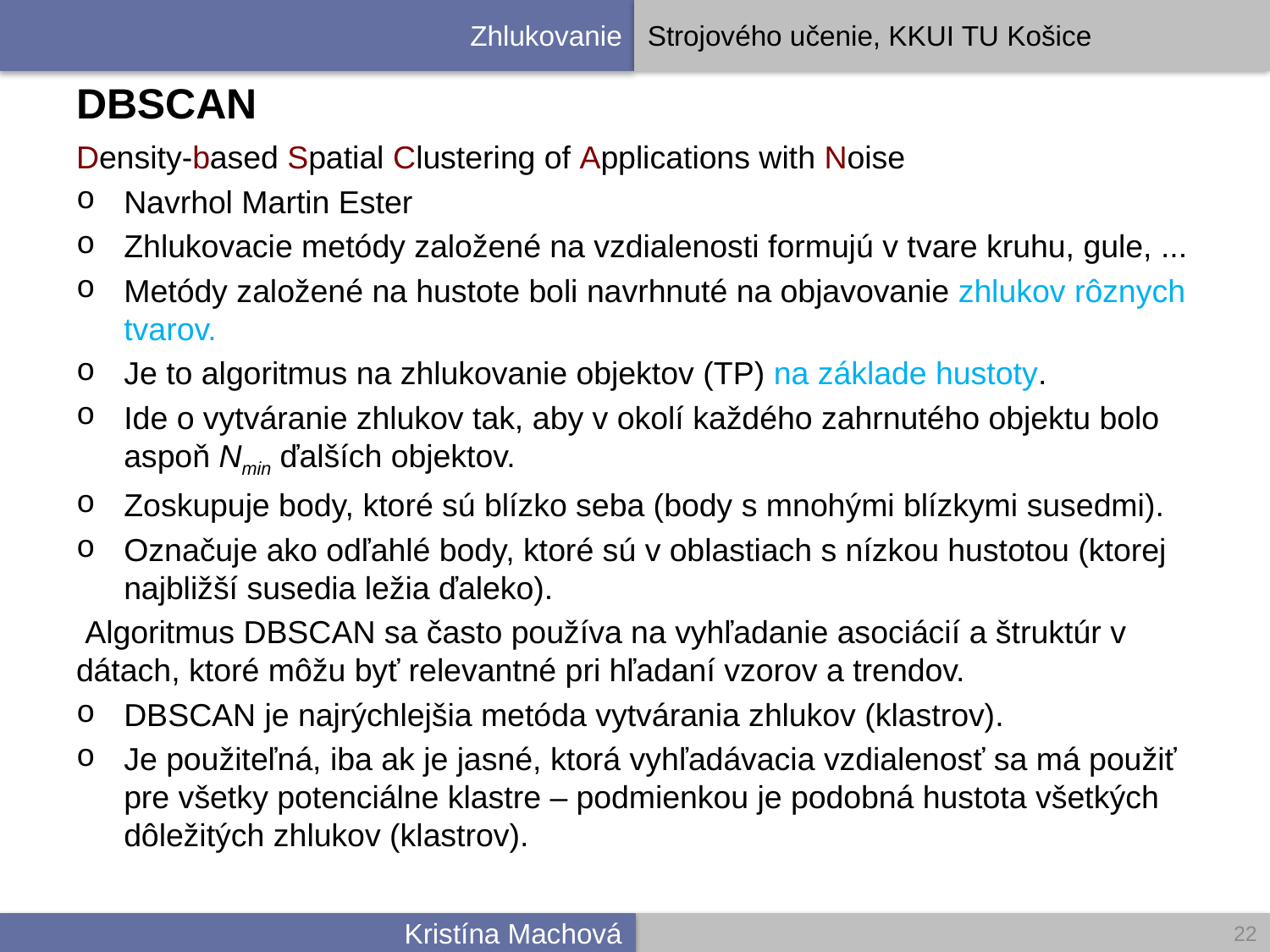

# DBSCAN
Density-based Spatial Clustering of Applications with Noise
Navrhol Martin Ester
Zhlukovacie metódy založené na vzdialenosti formujú v tvare kruhu, gule, ...
Metódy založené na hustote boli navrhnuté na objavovanie zhlukov rôznych tvarov.
Je to algoritmus na zhlukovanie objektov (TP) na základe hustoty.
Ide o vytváranie zhlukov tak, aby v okolí každého zahrnutého objektu bolo aspoň Nmin ďalších objektov.
Zoskupuje body, ktoré sú blízko seba (body s mnohými blízkymi susedmi).
Označuje ako odľahlé body, ktoré sú v oblastiach s nízkou hustotou (ktorej najbližší susedia ležia ďaleko).
 Algoritmus DBSCAN sa často používa na vyhľadanie asociácií a štruktúr v dátach, ktoré môžu byť relevantné pri hľadaní vzorov a trendov.
DBSCAN je najrýchlejšia metóda vytvárania zhlukov (klastrov).
Je použiteľná, iba ak je jasné, ktorá vyhľadávacia vzdialenosť sa má použiť pre všetky potenciálne klastre – podmienkou je podobná hustota všetkých dôležitých zhlukov (klastrov).
22